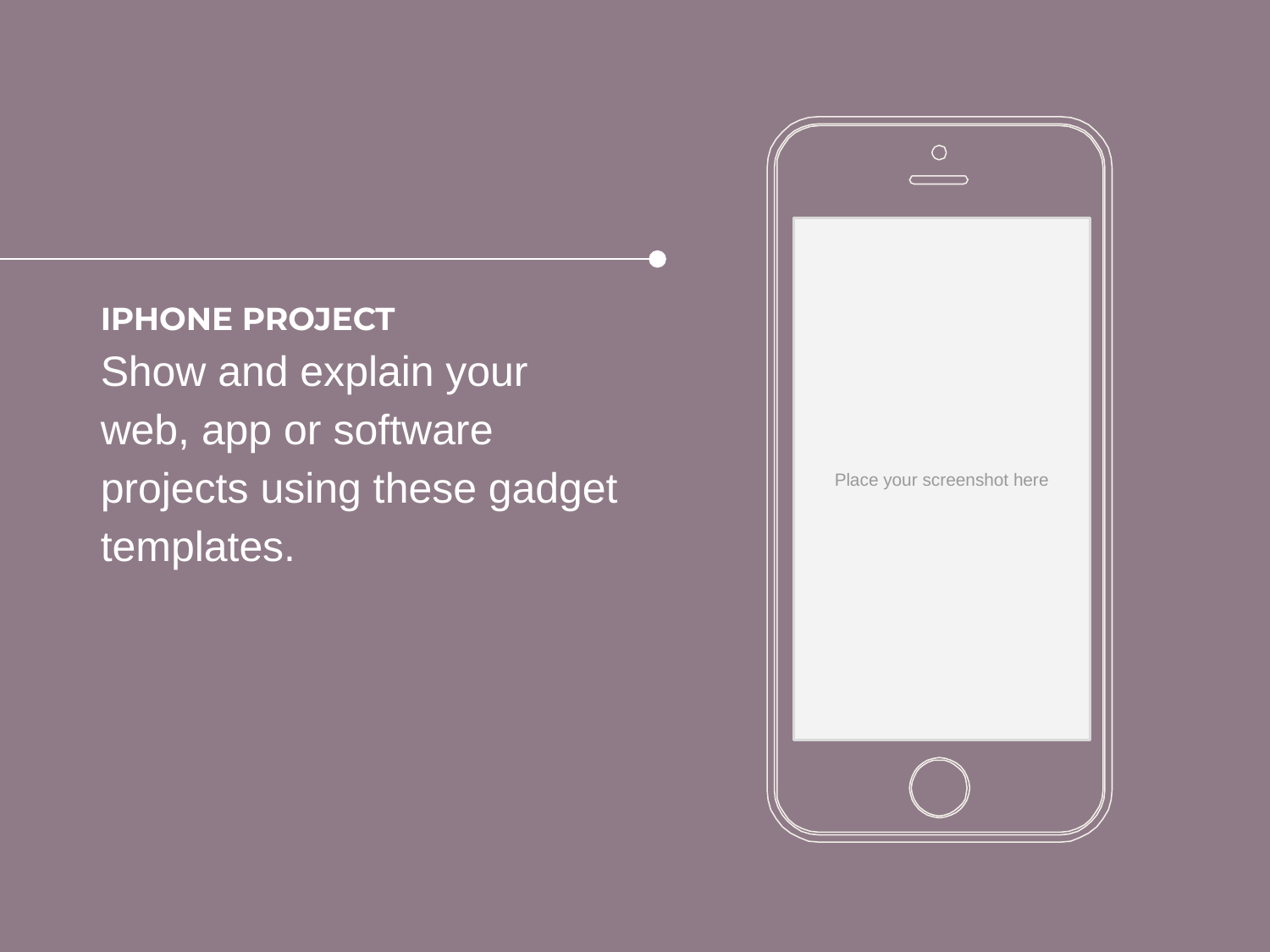

Place your screenshot here
IPHONE PROJECT
Show and explain your web, app or software projects using these gadget templates.